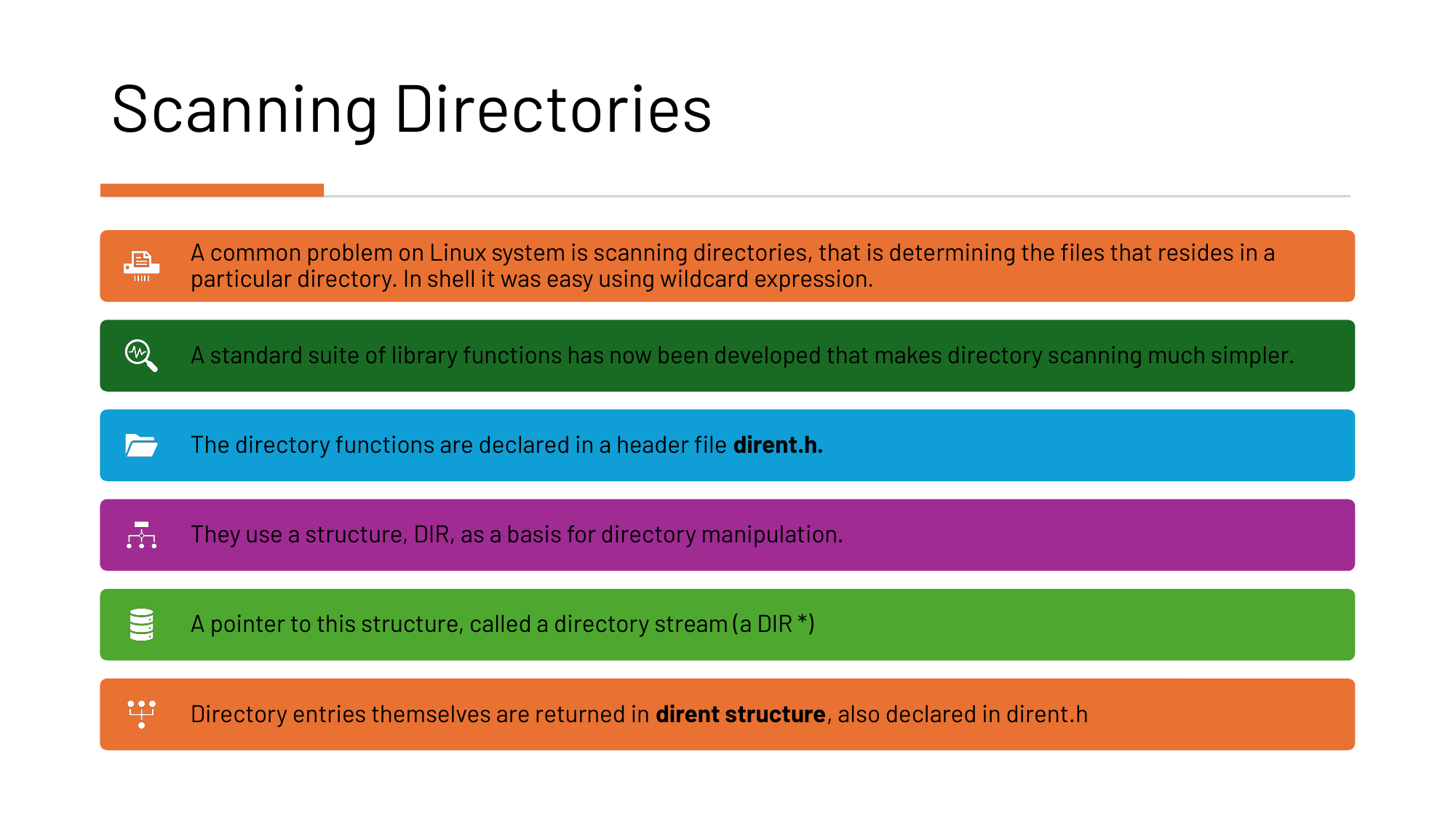

# Scanning Directories

A common problem on Linux system is scanning directories, that is determining the files that resides in a particular directory. In shell it was easy using wildcard expression.
A standard suite of library functions has now been developed that makes directory scanning much simpler.
The directory functions are declared in a header file dirent.h.
They use a structure, DIR, as a basis for directory manipulation.
A pointer to this structure, called a directory stream (a DIR *)
Directory entries themselves are returned in dirent structure, also declared in dirent.h